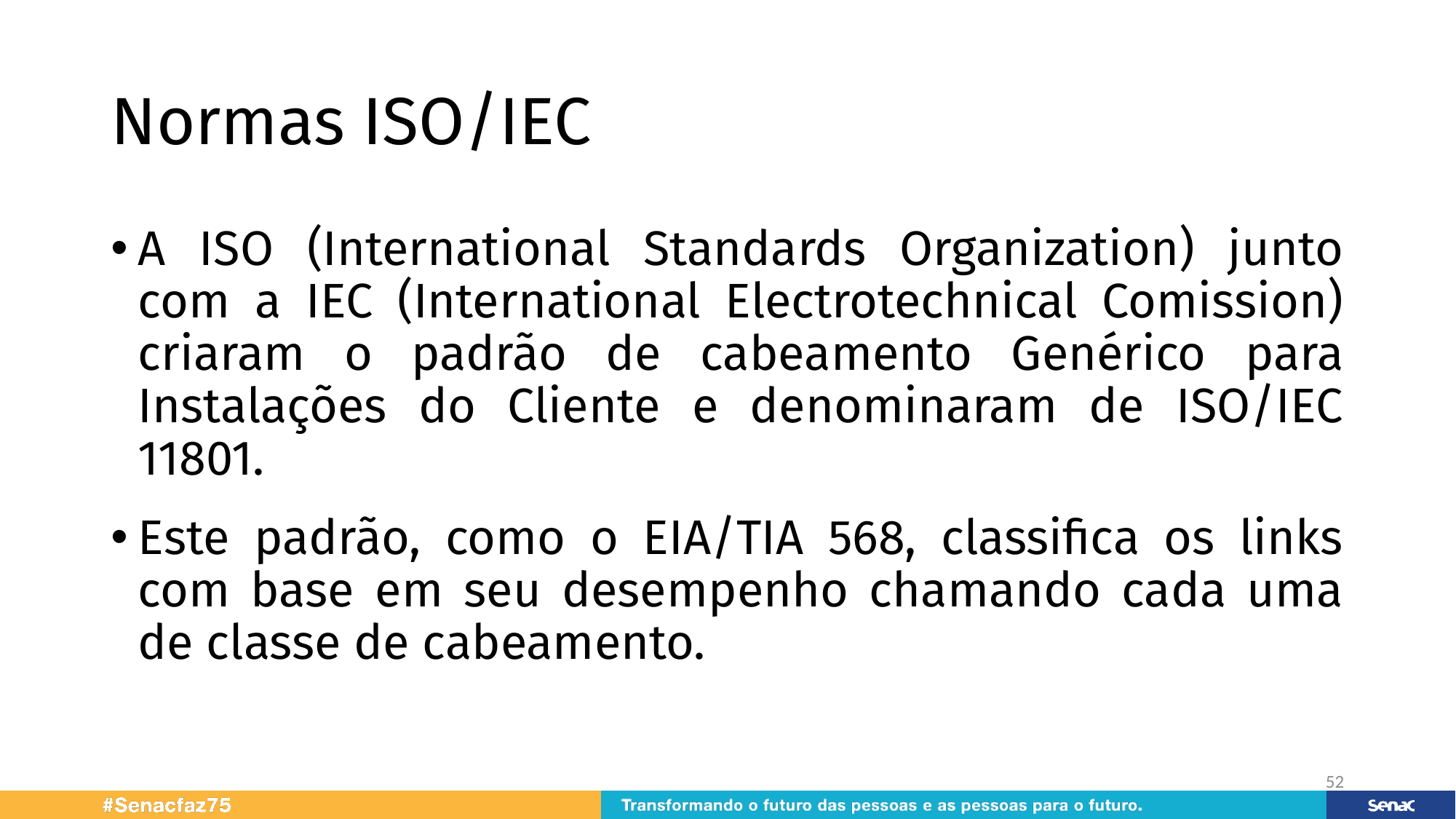

# Normas ISO/IEC
A ISO (International Standards Organization) junto com a IEC (International Electrotechnical Comission) criaram o padrão de cabeamento Genérico para Instalações do Cliente e denominaram de ISO/IEC 11801.
Este padrão, como o EIA/TIA 568, classifica os links com base em seu desempenho chamando cada uma de classe de cabeamento.

52